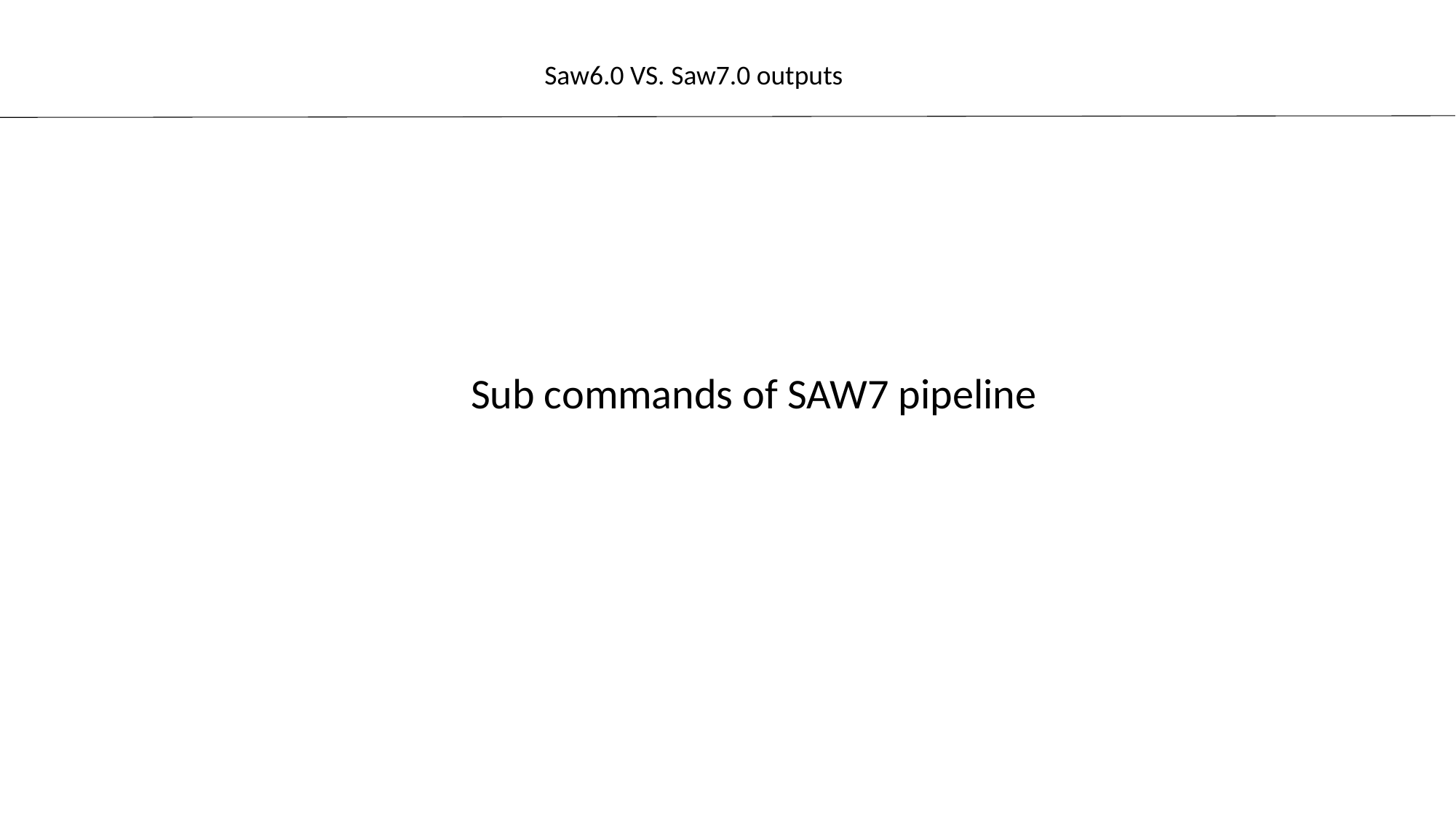

Saw6.0 VS. Saw7.0 outputs
Sub commands of SAW7 pipeline